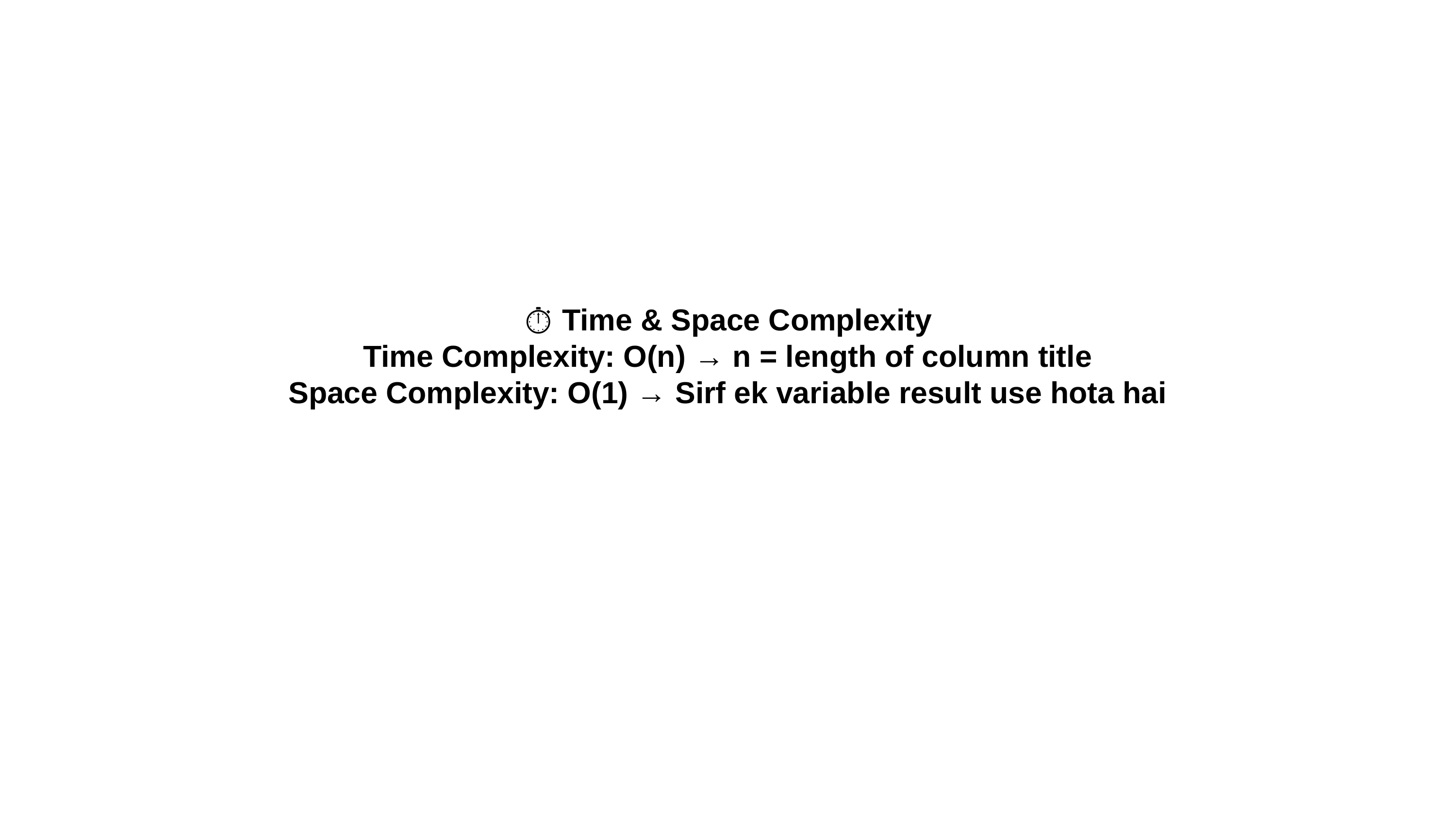

⏱️ Time & Space Complexity
Time Complexity: O(n) → n = length of column title
Space Complexity: O(1) → Sirf ek variable result use hota hai